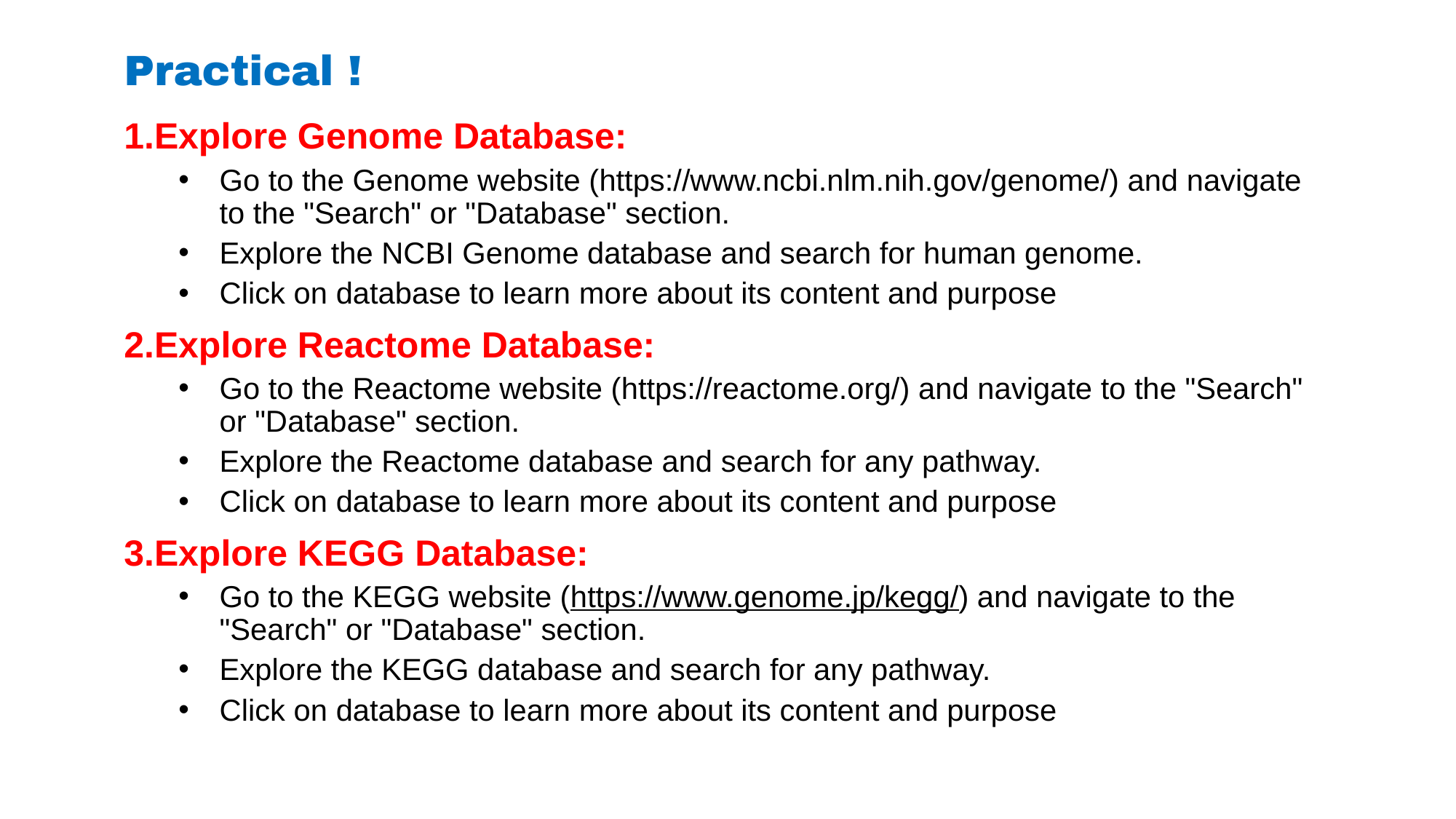

# Practical !
Explore Genome Database:
Go to the Genome website (https://www.ncbi.nlm.nih.gov/genome/) and navigate to the "Search" or "Database" section.
Explore the NCBI Genome database and search for human genome.
Click on database to learn more about its content and purpose
Explore Reactome Database:
Go to the Reactome website (https://reactome.org/) and navigate to the "Search" or "Database" section.
Explore the Reactome database and search for any pathway.
Click on database to learn more about its content and purpose
Explore KEGG Database:
Go to the KEGG website (https://www.genome.jp/kegg/) and navigate to the "Search" or "Database" section.
Explore the KEGG database and search for any pathway.
Click on database to learn more about its content and purpose